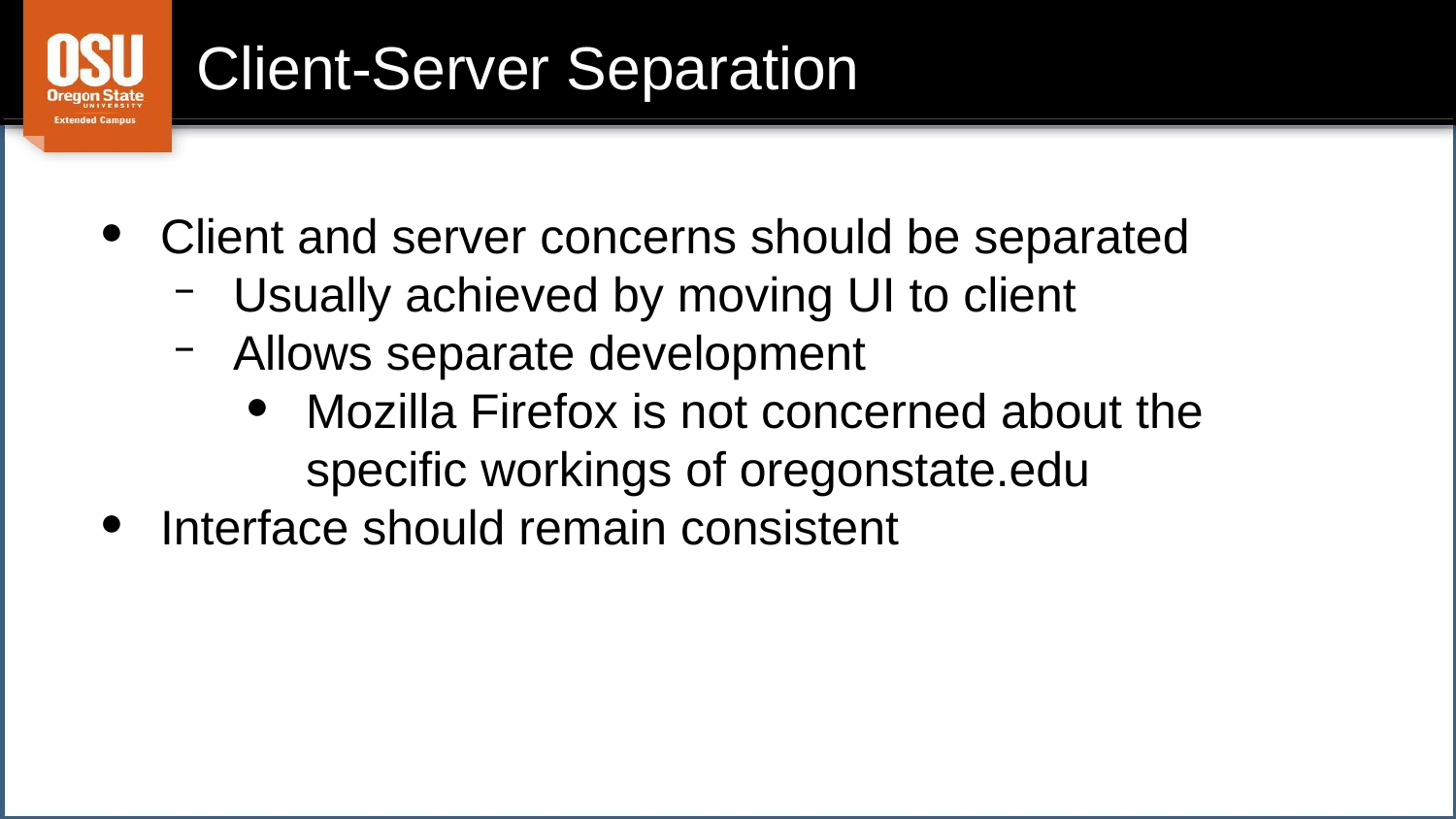

# Client-Server Separation
Client and server concerns should be separated
Usually achieved by moving UI to client
Allows separate development
Mozilla Firefox is not concerned about the specific workings of oregonstate.edu
Interface should remain consistent